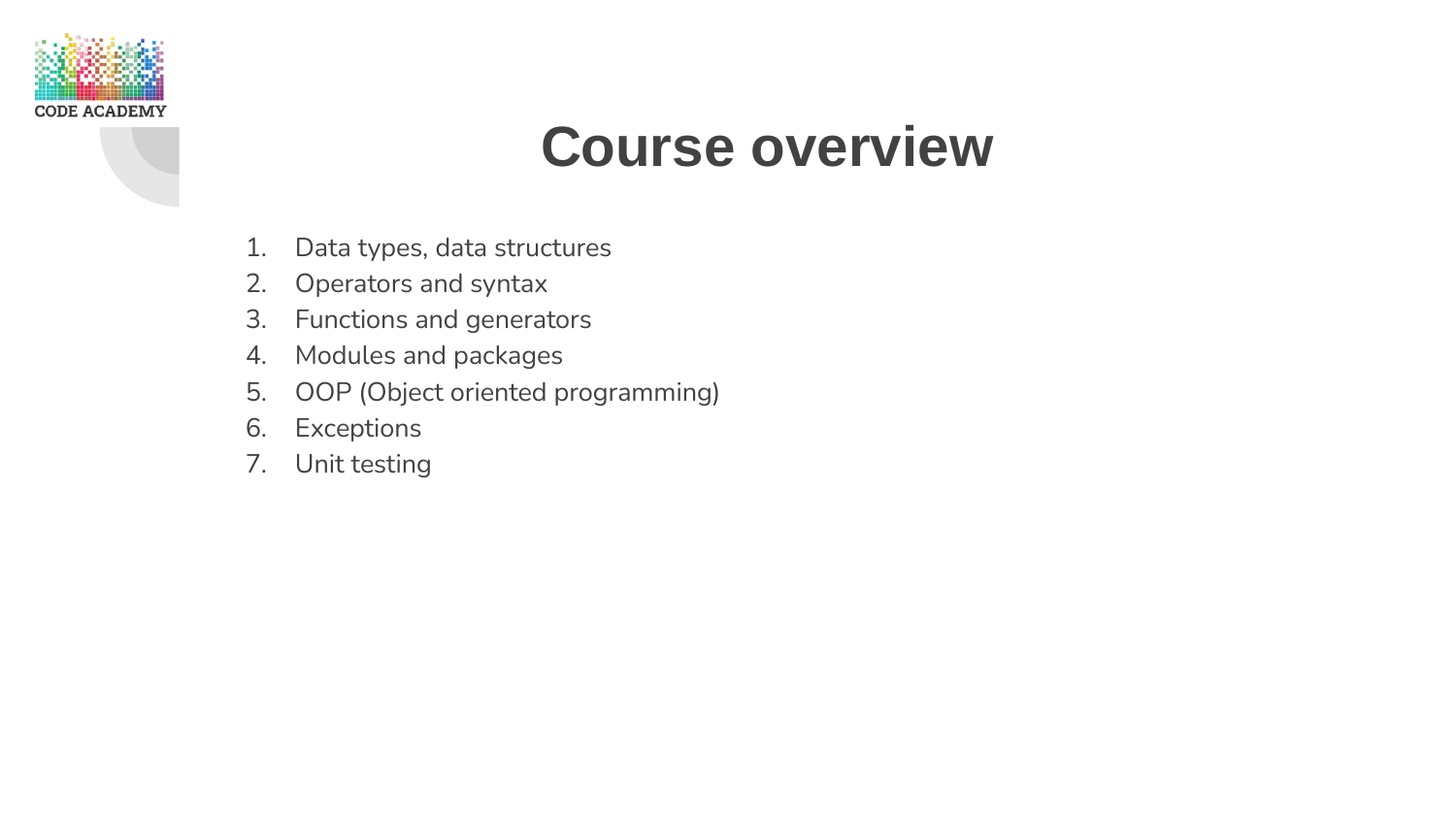

# Course overview
Data types, data structures
Operators and syntax
Functions and generators
Modules and packages
OOP (Object oriented programming)
Exceptions
Unit testing